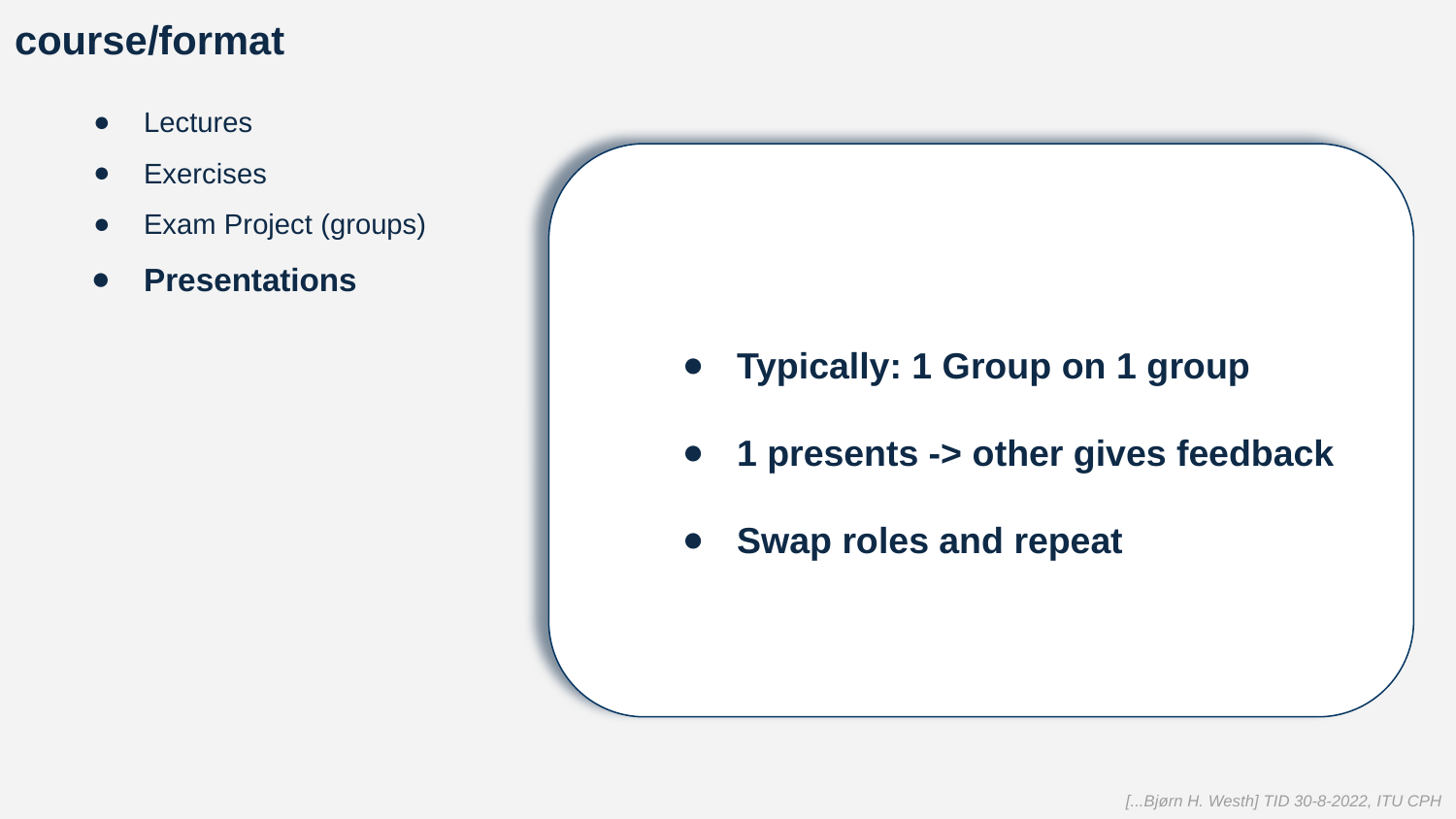

course/format
Lectures
Exercises
Exam Project (groups)
Presentations

Typically: 1 Group on 1 group
1 presents -> other gives feedback
Swap roles and repeat
[...Bjørn H. Westh] TID 30-8-2022, ITU CPH